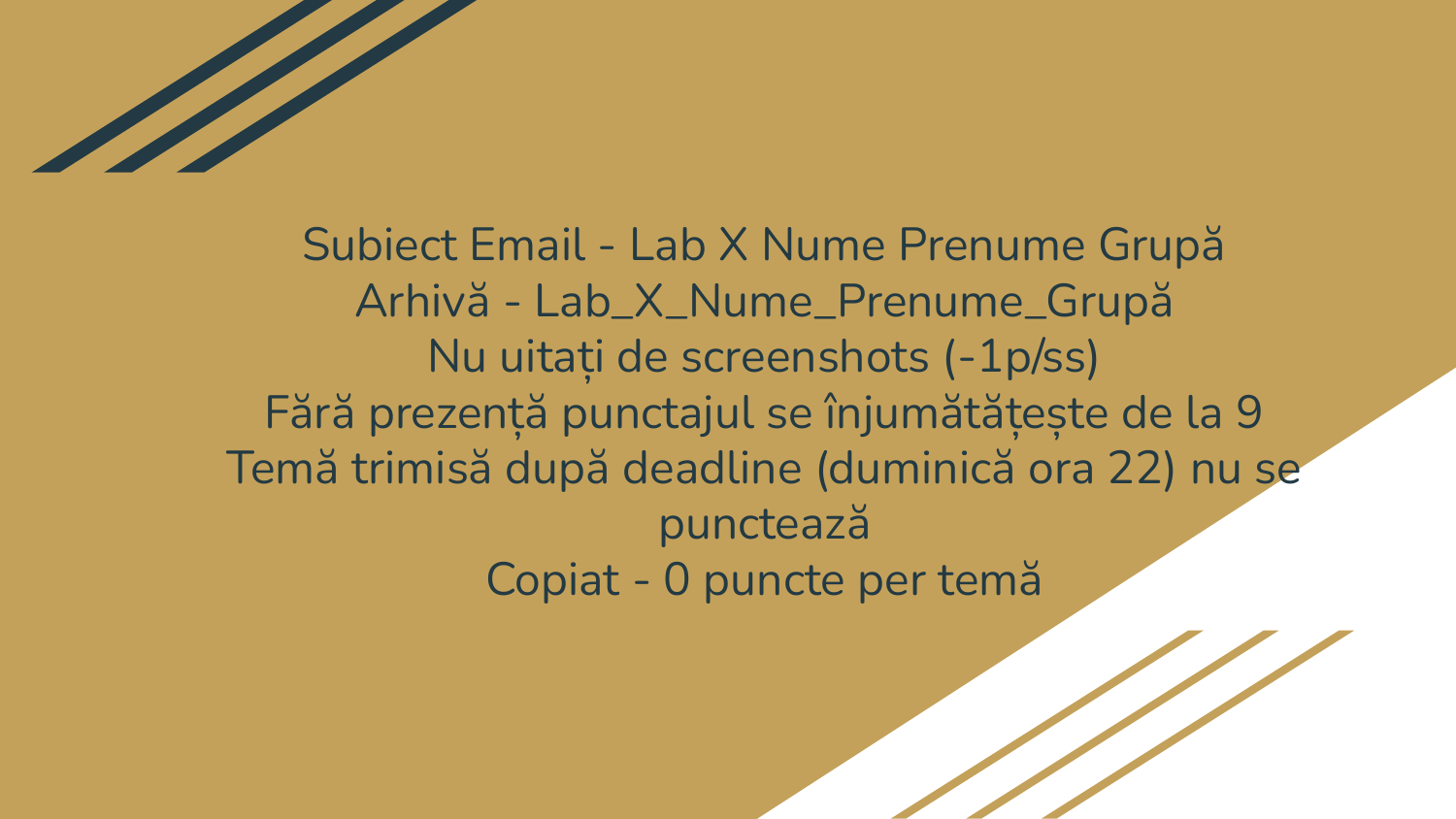

# Subiect Email - Lab X Nume Prenume Grupă
Arhivă - Lab_X_Nume_Prenume_Grupă
Nu uitați de screenshots (-1p/ss)
Fără prezență punctajul se înjumătățește de la 9
Temă trimisă după deadline (duminică ora 22) nu se punctează
Copiat - 0 puncte per temă